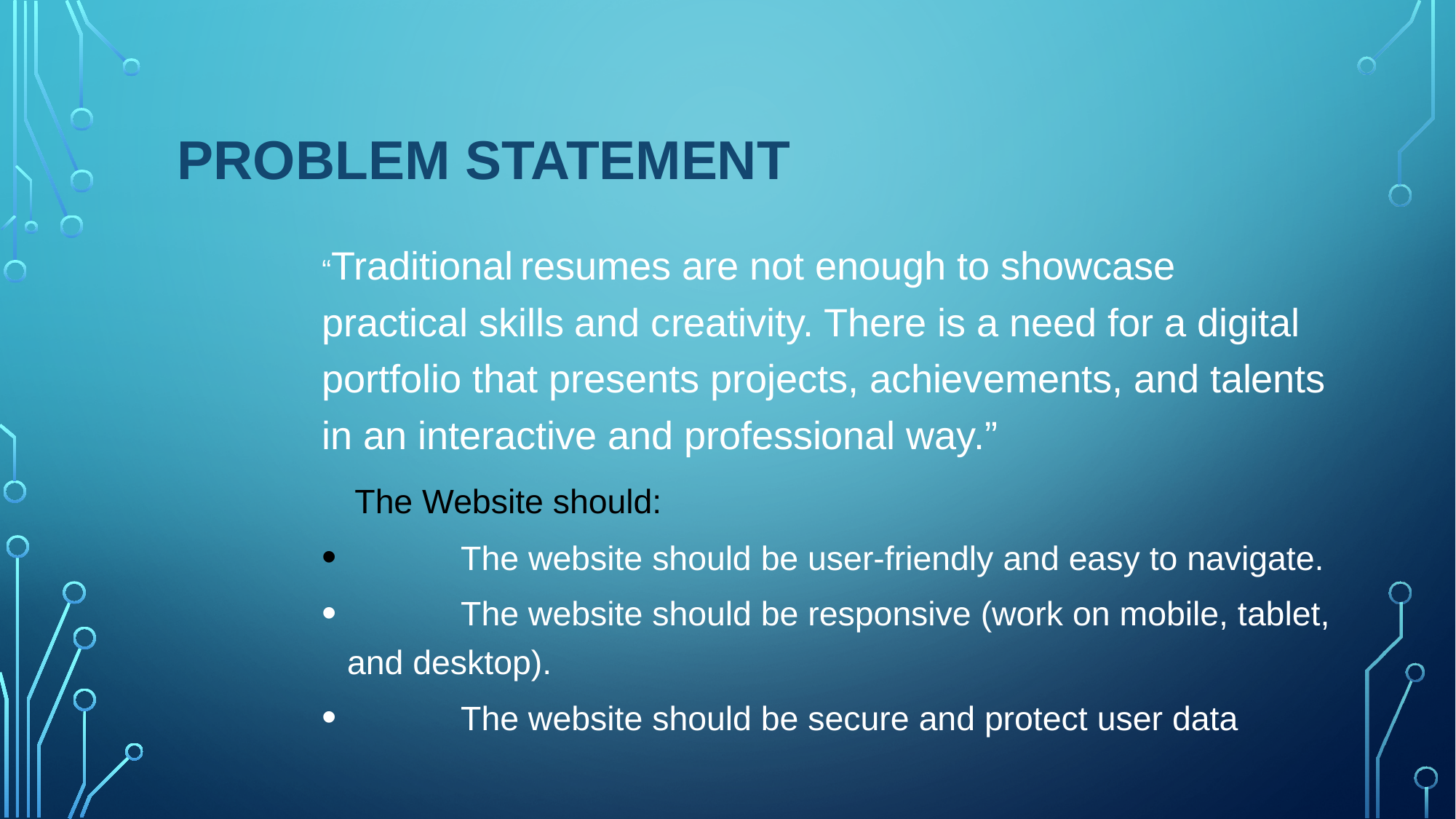

# Problem statement
“Traditional resumes are not enough to showcase practical skills and creativity. There is a need for a digital portfolio that presents projects, achievements, and talents in an interactive and professional way.”
   The Website should:
            The website should be user-friendly and easy to navigate.
            The website should be responsive (work on mobile, tablet, and desktop).
            The website should be secure and protect user data